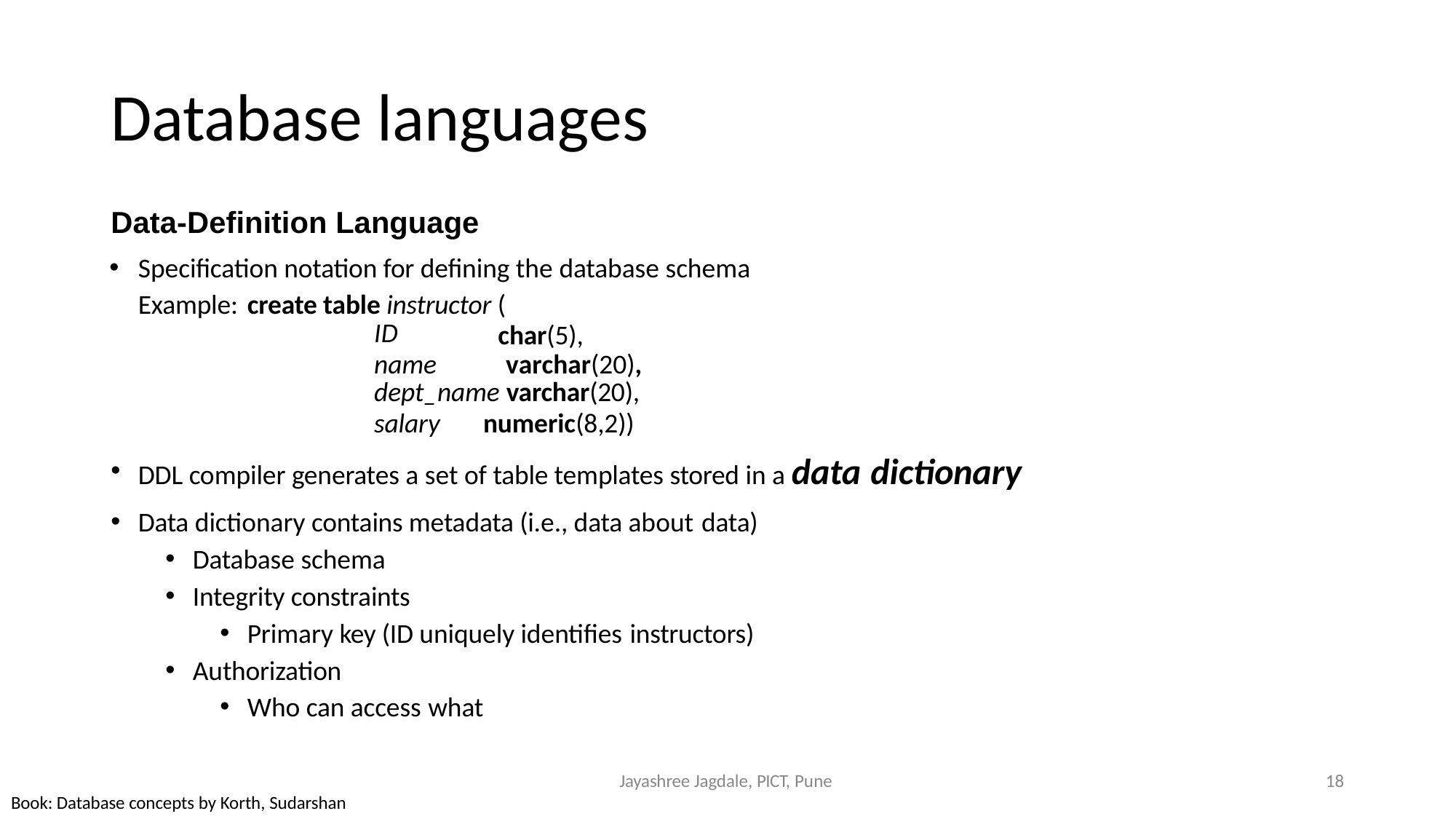

Database languages
Data-Definition Language
Specification notation for defining the database schema  Example:	create table instructor (
ID
name
char(5),  varchar(20),
dept_name varchar(20),
salary	numeric(8,2))
DDL compiler generates a set of table templates stored in a data dictionary
Data dictionary contains metadata (i.e., data about data)
Database schema
Integrity constraints
Primary key (ID uniquely identifies instructors)
Authorization
Who can access what
Jayashree Jagdale, PICT, Pune
18
Book: Database concepts by Korth, Sudarshan